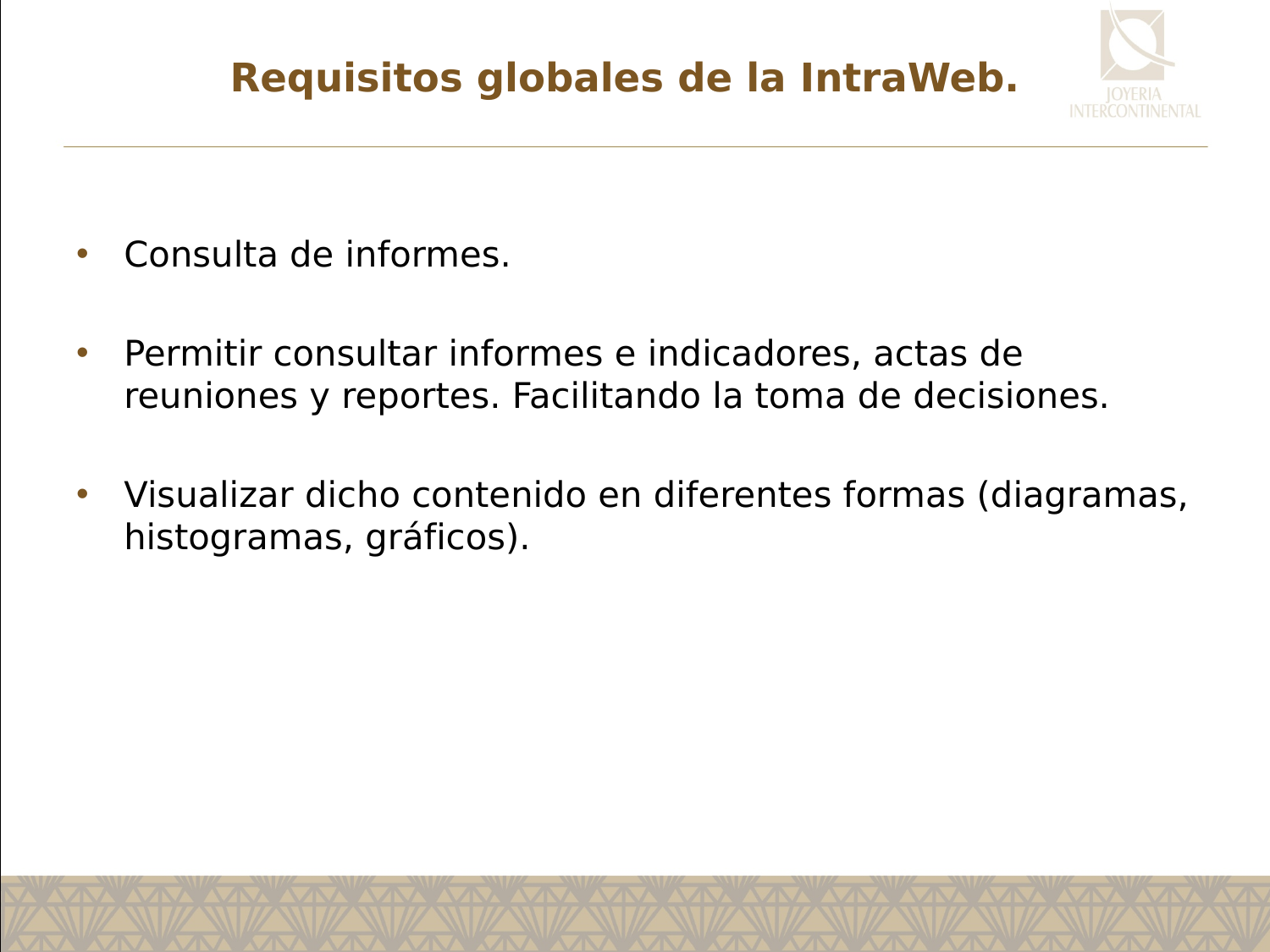

# Requisitos globales de la IntraWeb.

Consulta de informes.

Permitir consultar informes e indicadores, actas de reuniones y reportes. Facilitando la toma de decisiones.

Visualizar dicho contenido en diferentes formas (diagramas, histogramas, gráficos).